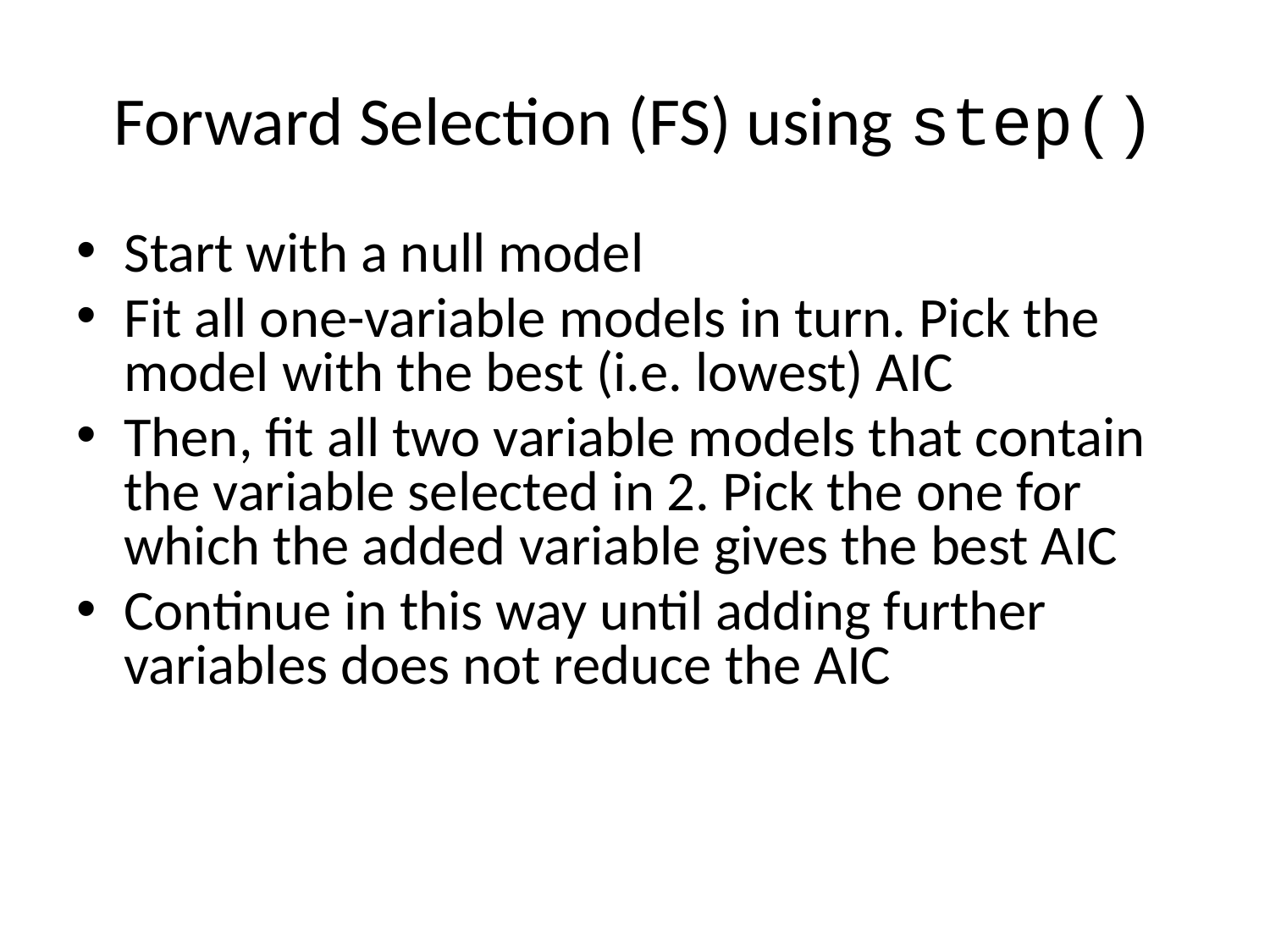

# Forward Selection (FS) using step()
Start with a null model
Fit all one-variable models in turn. Pick the model with the best (i.e. lowest) AIC
Then, fit all two variable models that contain the variable selected in 2. Pick the one for which the added variable gives the best AIC
Continue in this way until adding further variables does not reduce the AIC